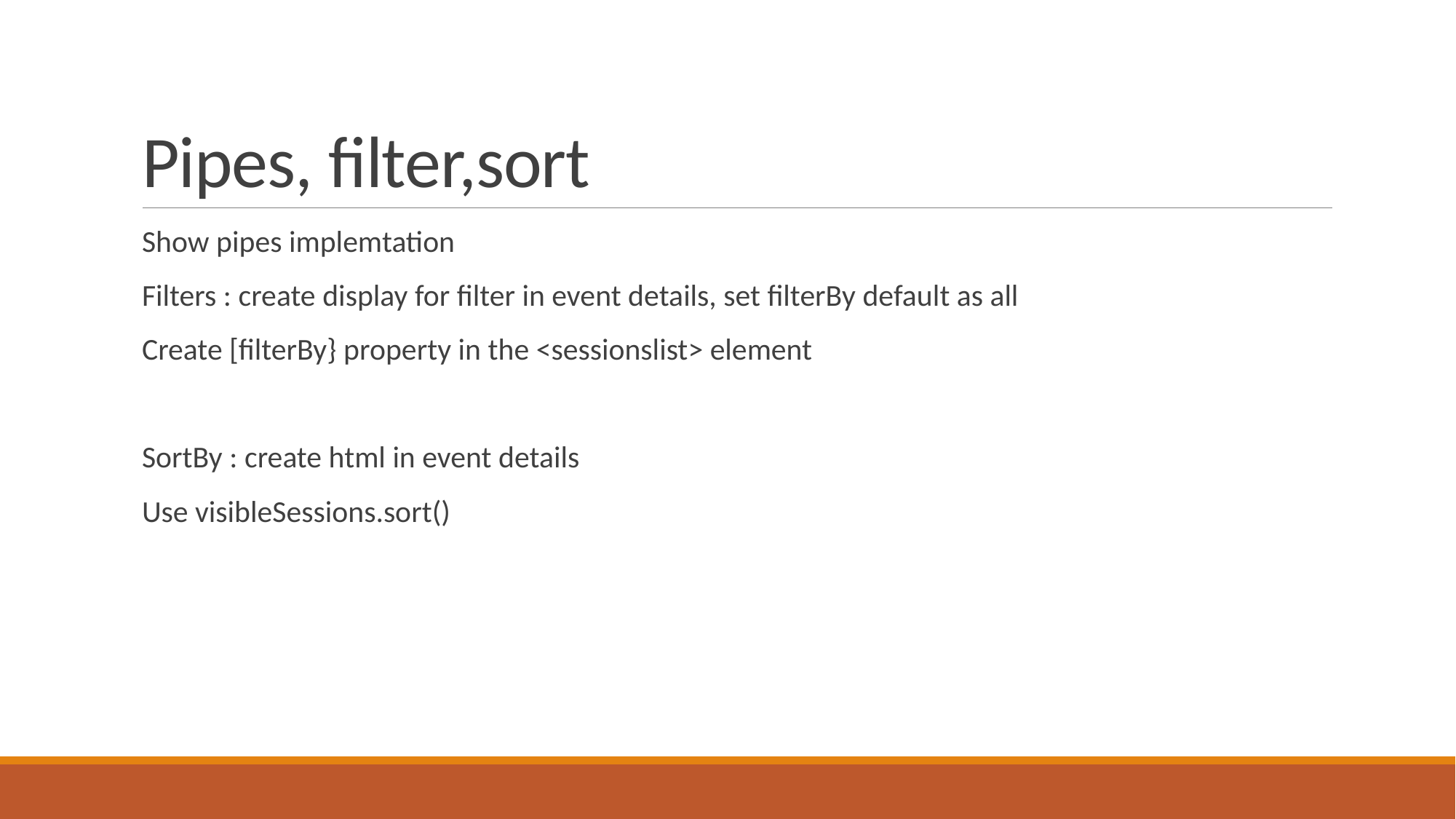

# Pipes, filter,sort
Show pipes implemtation
Filters : create display for filter in event details, set filterBy default as all
Create [filterBy} property in the <sessionslist> element

SortBy : create html in event details
Use visibleSessions.sort()